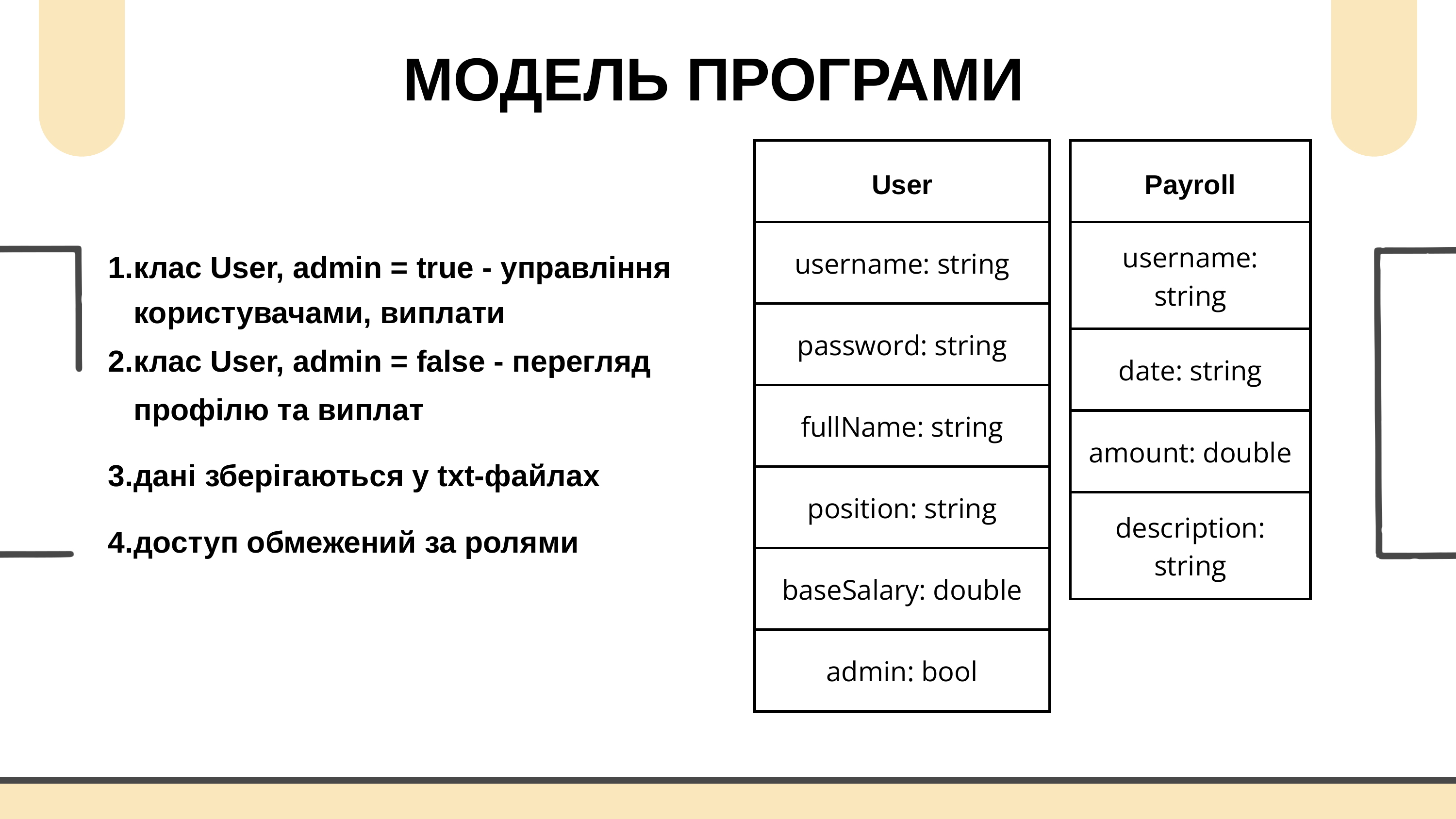

МОДЕЛЬ ПРОГРАМИ
| User |
| --- |
| username: string |
| password: string |
| fullName: string |
| position: string |
| baseSalary: double |
| admin: bool |
| Payroll |
| --- |
| username: string |
| date: string |
| amount: double |
| description: string |
клас User, admin = true - управління користувачами, виплати
клас User, admin = false - перегляд профілю та виплат
дані зберігаються у txt-файлах
доступ обмежений за ролями